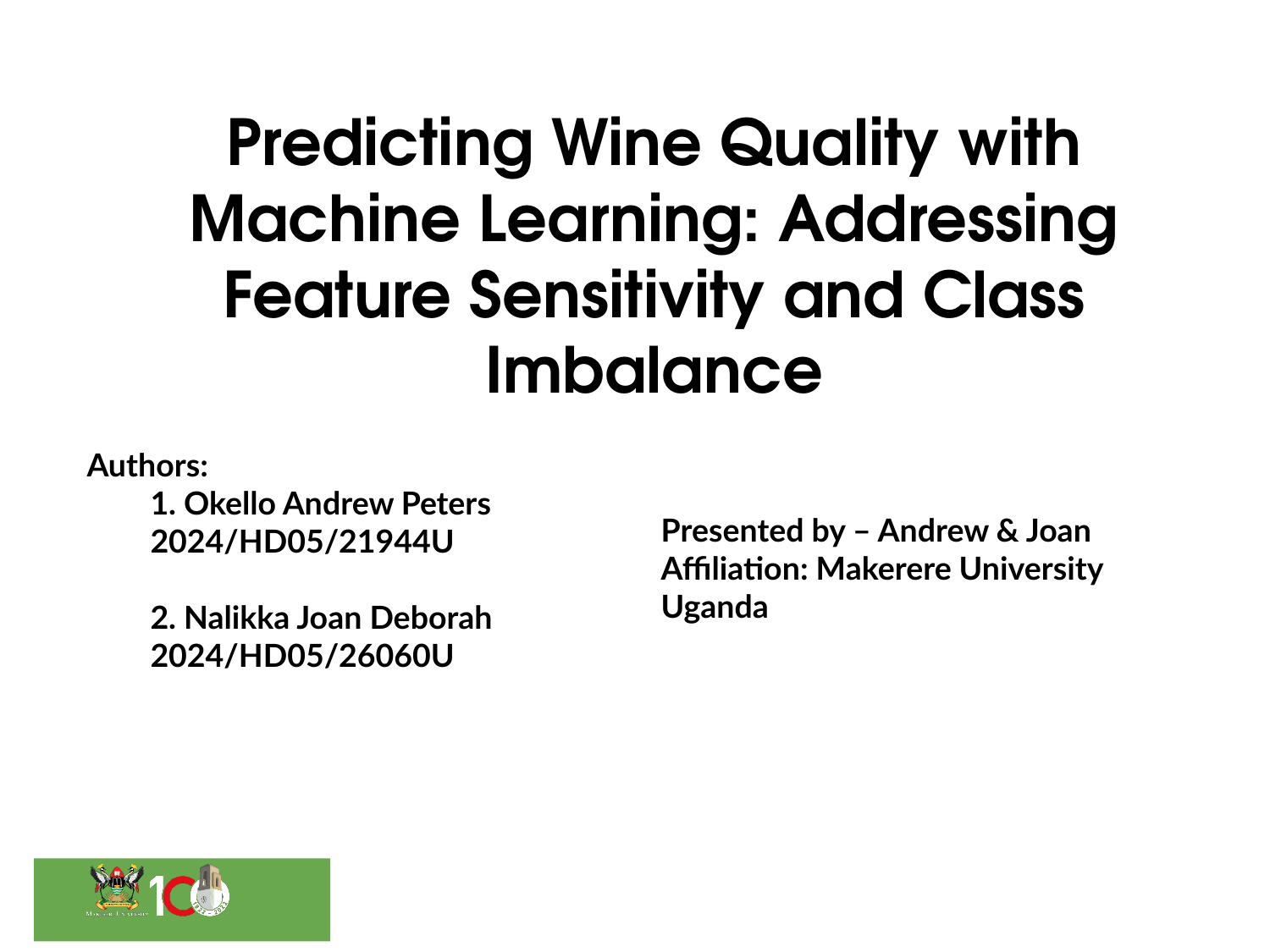

Predicting Wine Quality with Machine Learning: Addressing Feature Sensitivity and Class Imbalance
Authors:
1. Okello Andrew Peters 2024/HD05/21944U

2. Nalikka Joan Deborah
2024/HD05/26060U

Presented by – Andrew & Joan
Affiliation: Makerere University
Uganda